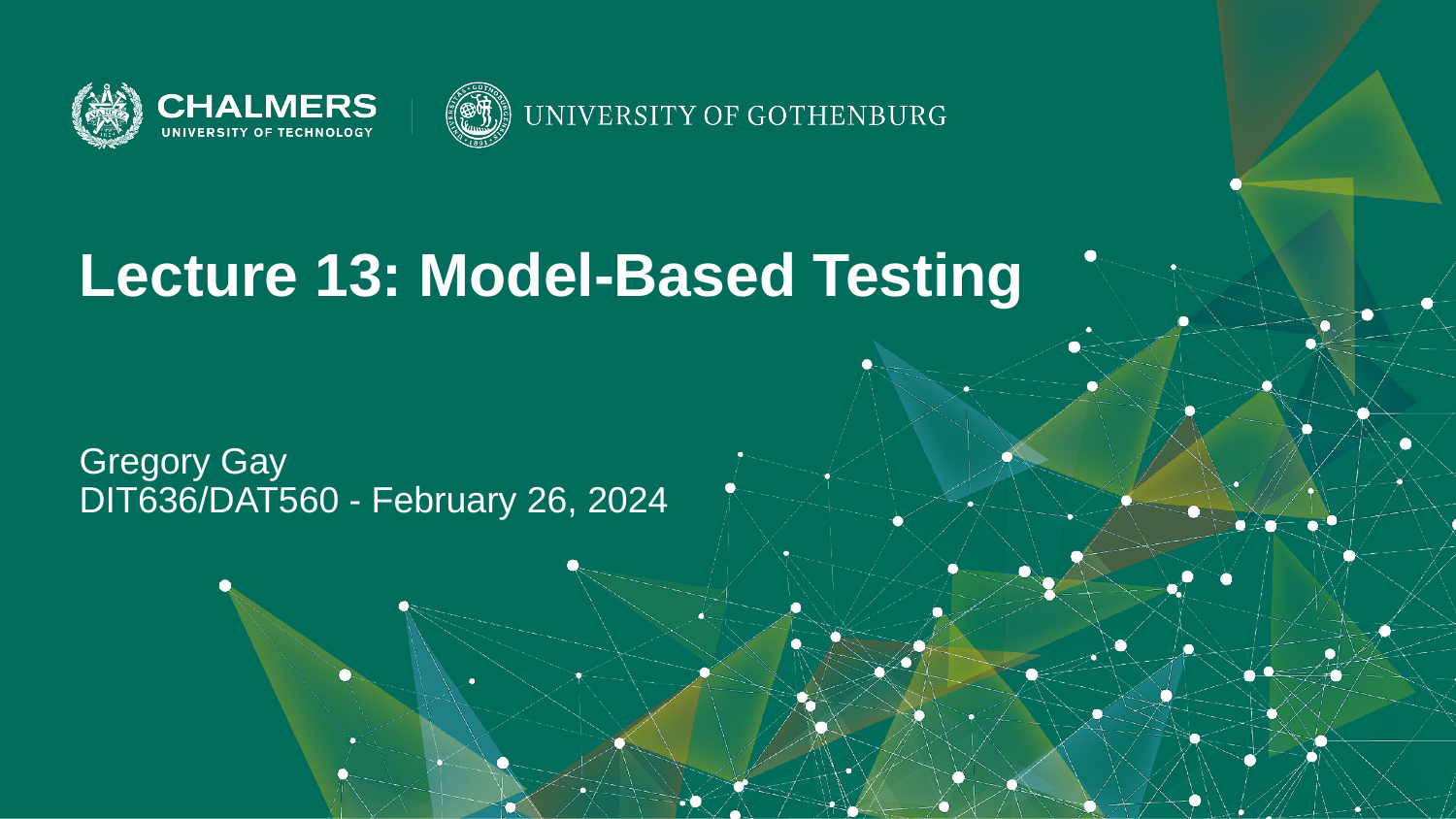

Lecture 13: Model-Based Testing
Gregory Gay
DIT636/DAT560 - February 26, 2024